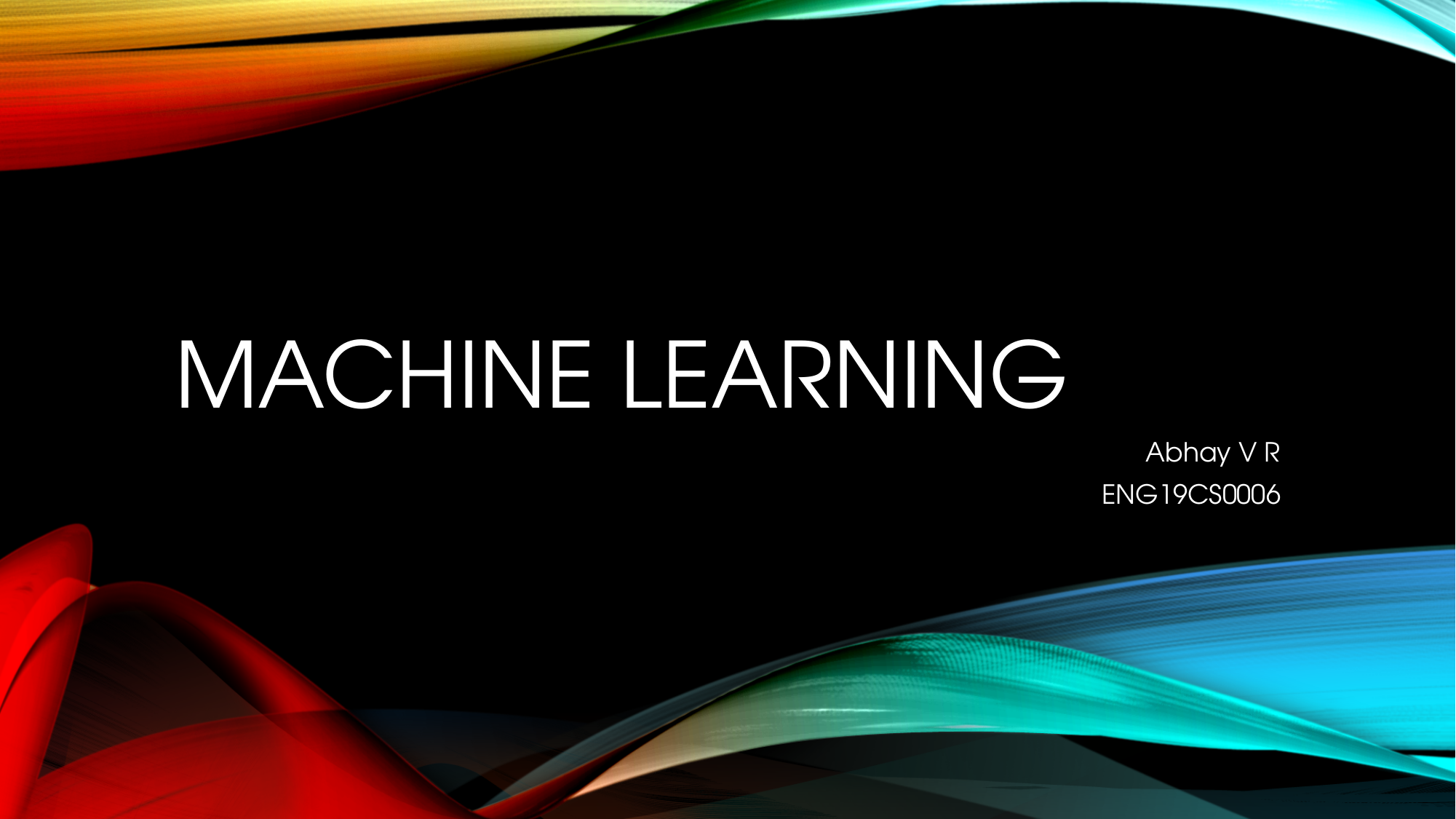

# Machine Learning
Abhay V R
ENG19CS0006